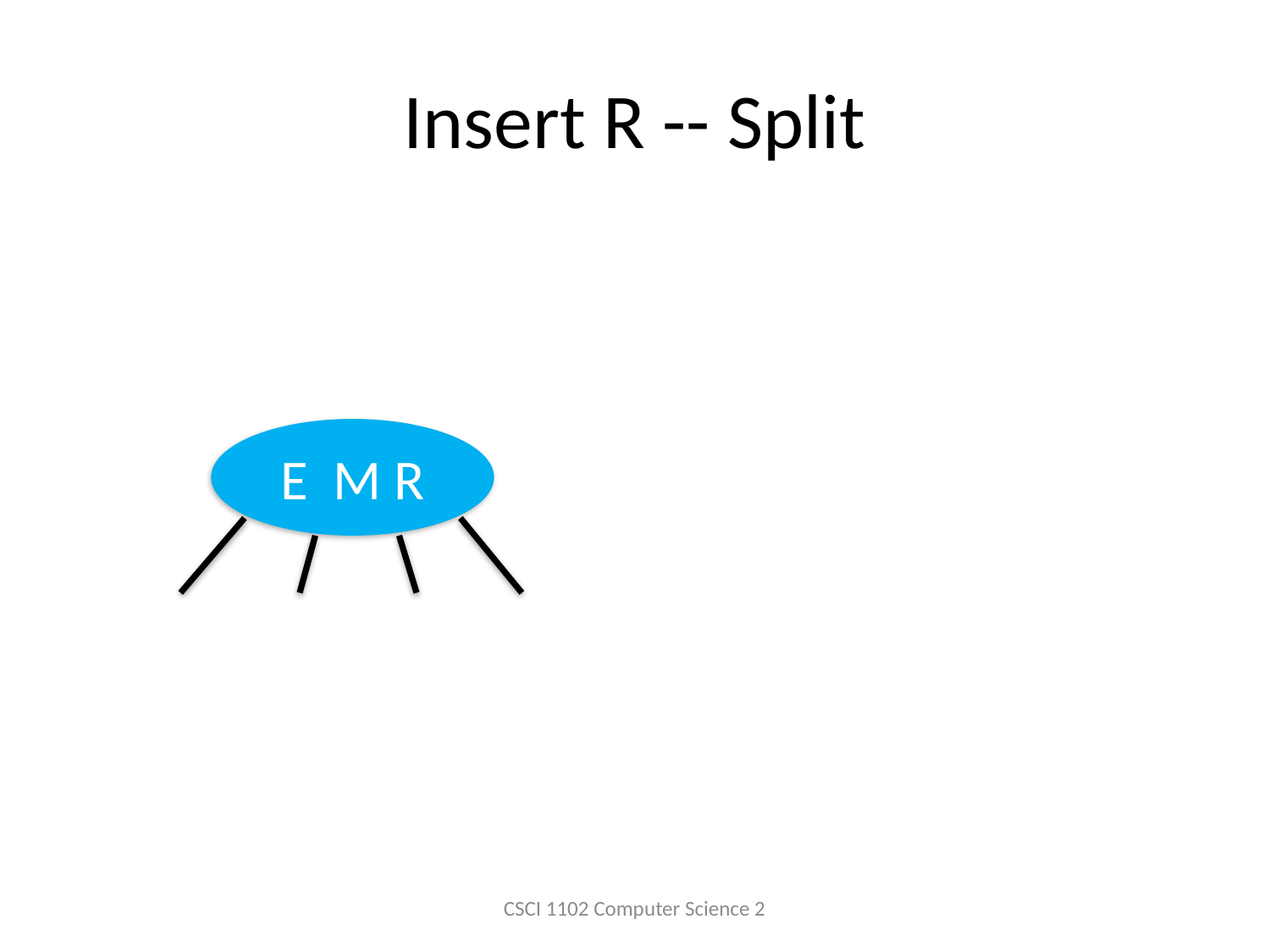

# Insert R -- Split
E  M R
CSCI 1102 Computer Science 2